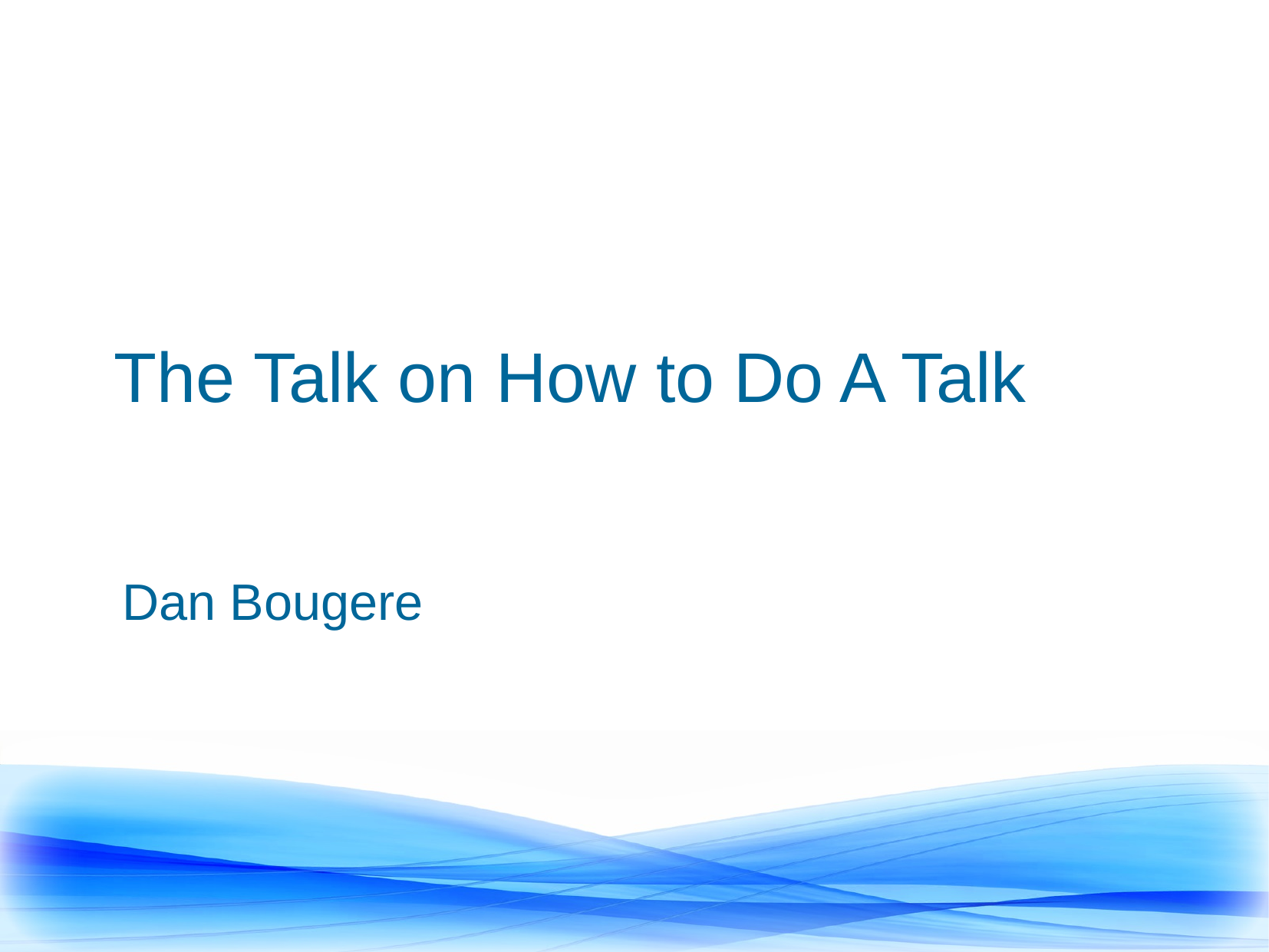

The Talk on How to Do A Talk
Dan Bougere